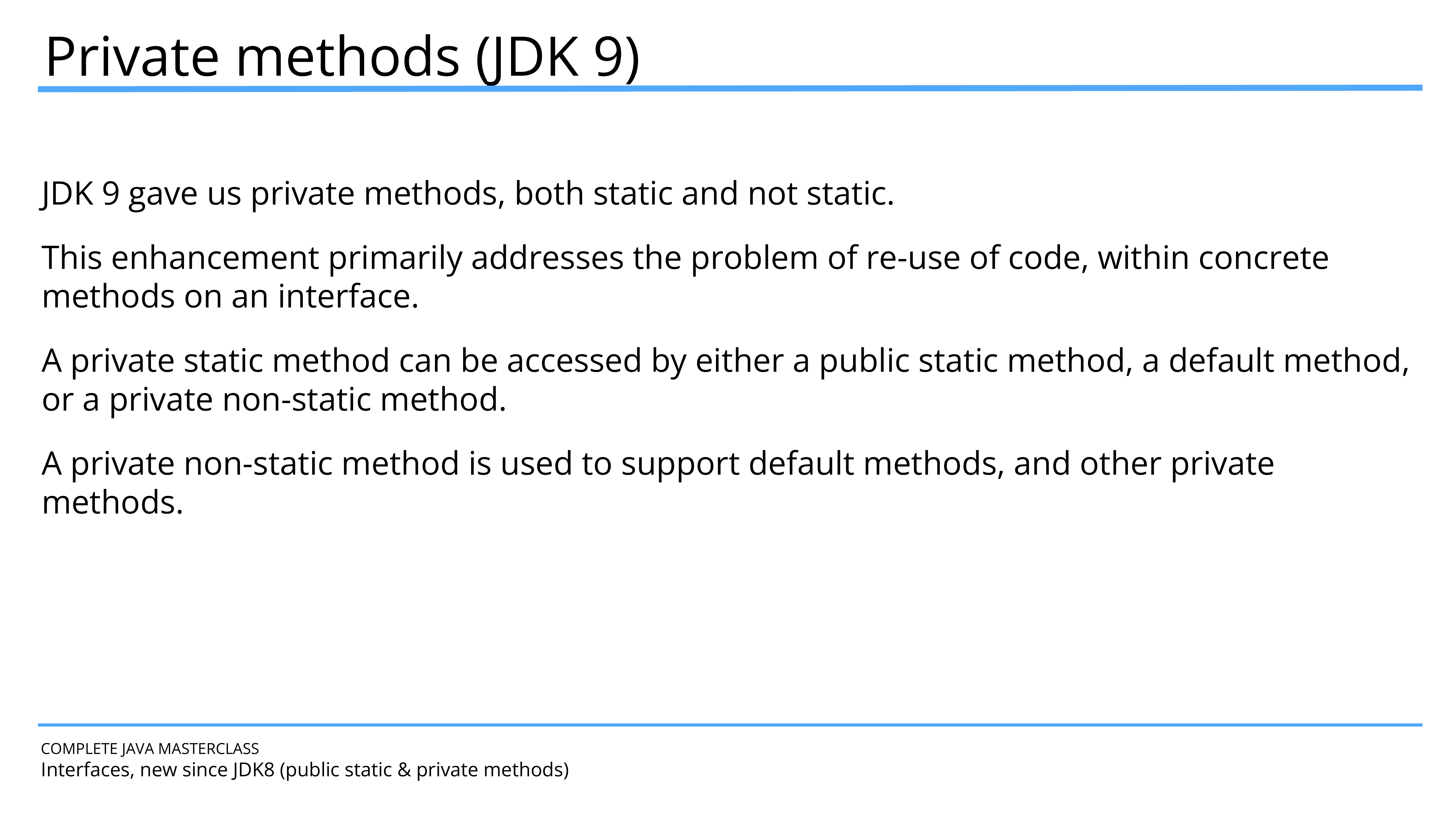

Private methods (JDK 9)

JDK 9 gave us private methods, both static and not static.
This enhancement primarily addresses the problem of re-use of code, within concrete methods on an interface.
A private static method can be accessed by either a public static method, a default method, or a private non-static method.
A private non-static method is used to support default methods, and other private methods.

COMPLETE JAVA MASTERCLASS
Interfaces, new since JDK8 (public static & private methods)